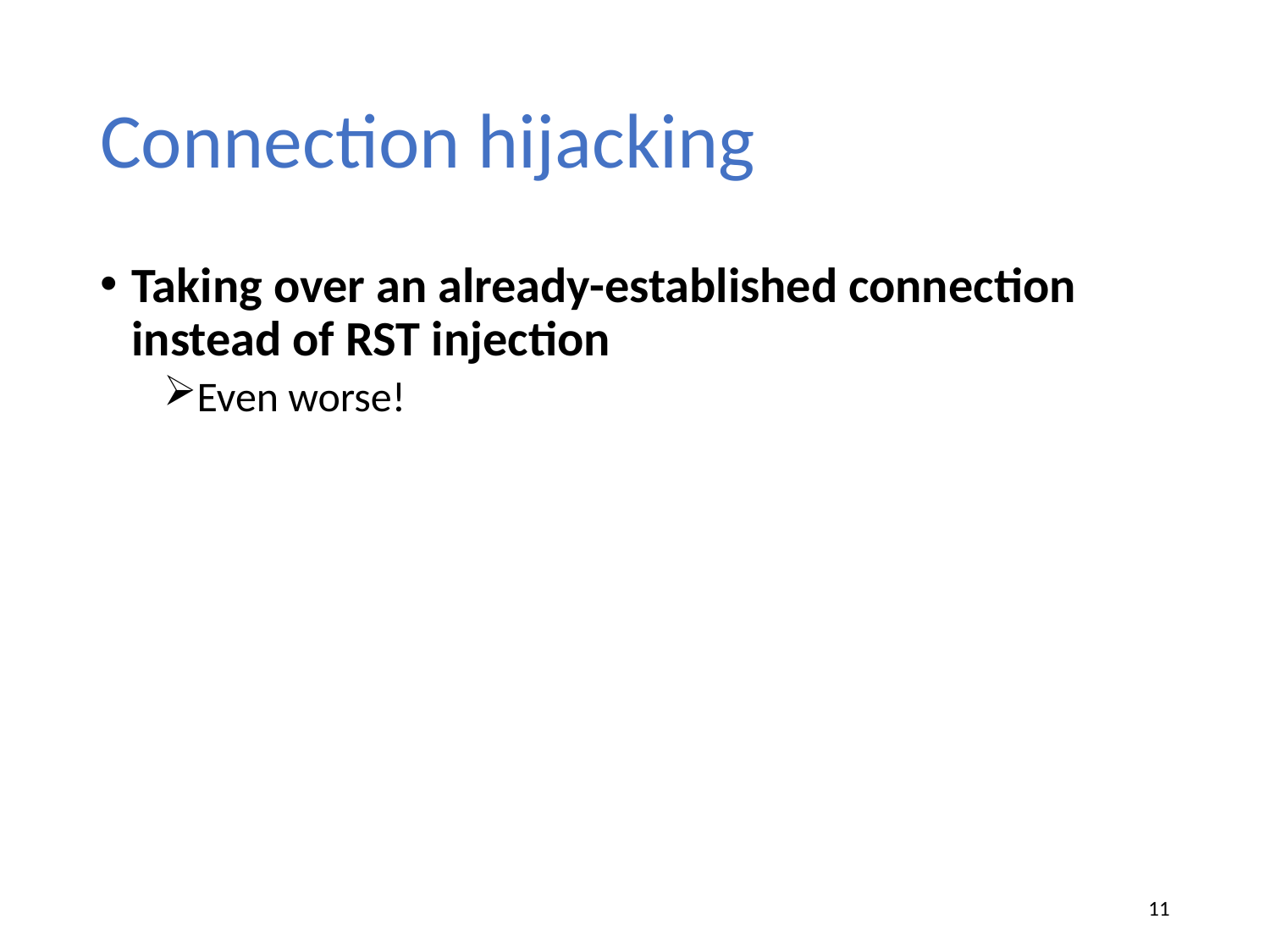

# Connection hijacking
Taking over an already-established connection instead of RST injection
Even worse!

11